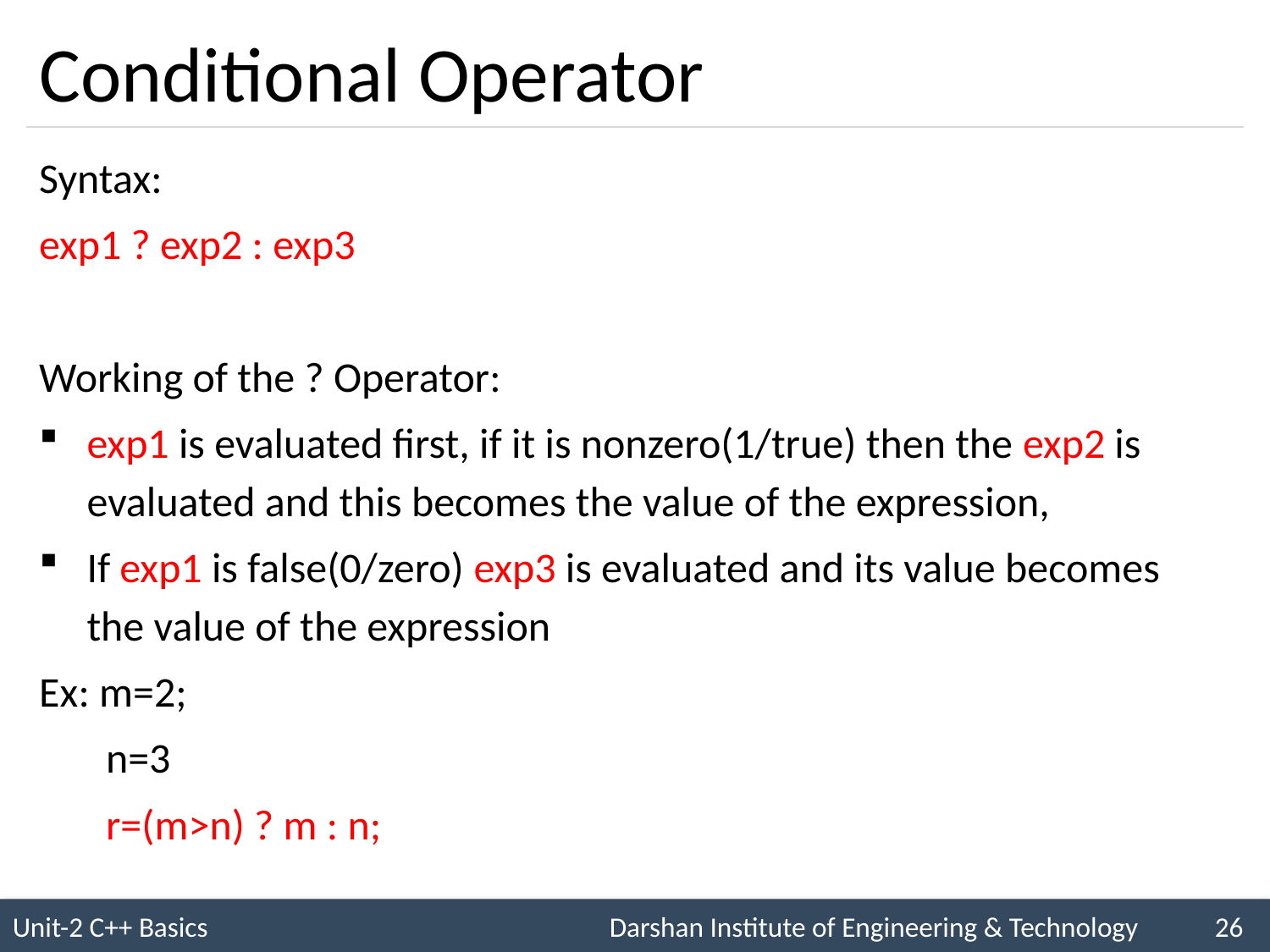

# Conditional Operator
Syntax:
exp1 ? exp2 : exp3

Working of the ? Operator:
exp1 is evaluated first, if it is nonzero(1/true) then the exp2 is evaluated and this becomes the value of the expression,
If exp1 is false(0/zero) exp3 is evaluated and its value becomes  the value of the expression
Ex: m=2;
	  n=3
	  r=(m>n) ? m : n;